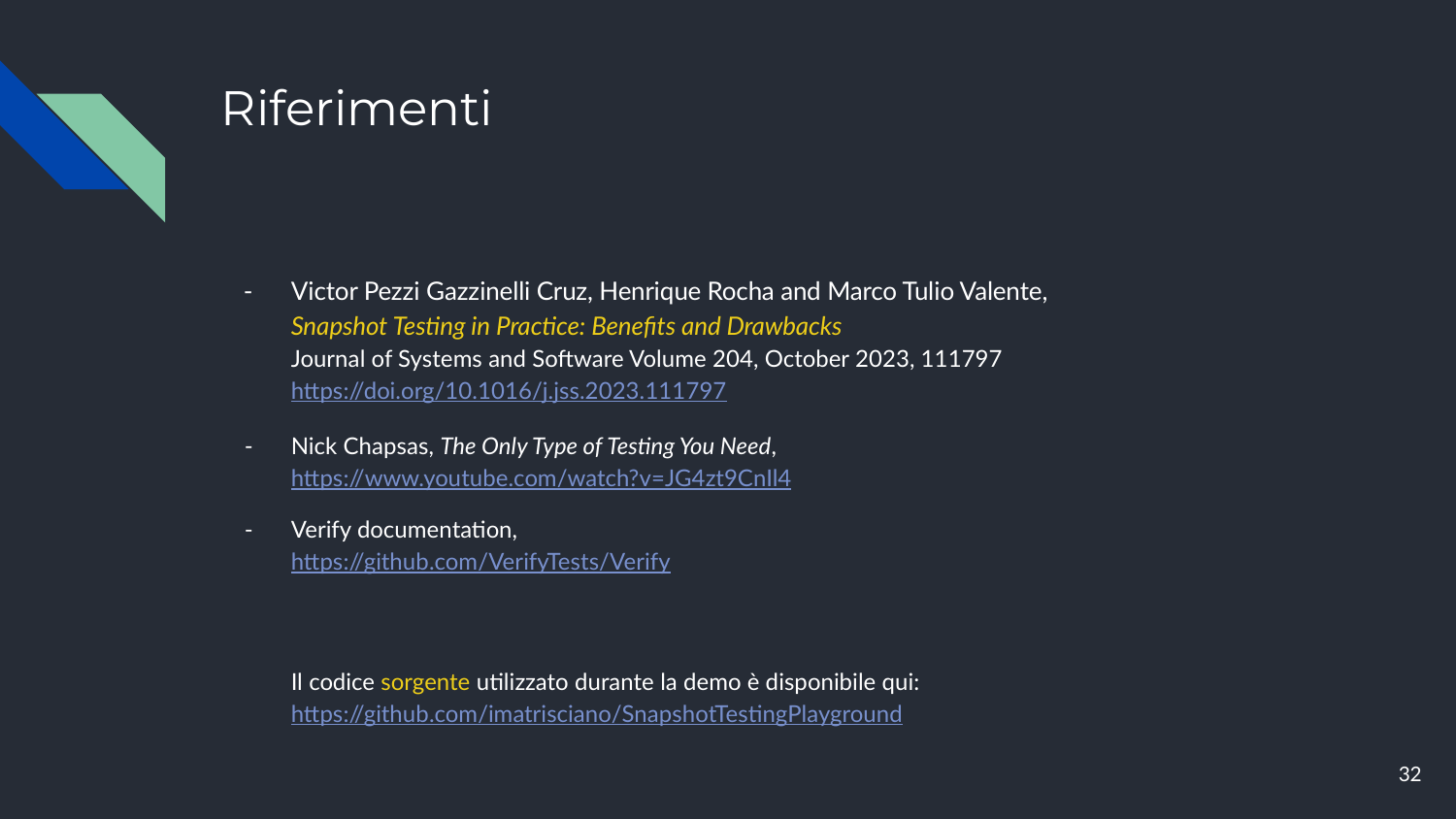

# Riferimenti
Victor Pezzi Gazzinelli Cruz, Henrique Rocha and Marco Tulio Valente,
Snapshot Testing in Practice: Benefits and Drawbacks
Journal of Systems and Software Volume 204, October 2023, 111797
https://doi.org/10.1016/j.jss.2023.111797
Nick Chapsas, The Only Type of Testing You Need,
https://www.youtube.com/watch?v=JG4zt9CnIl4
Verify documentation,
https://github.com/VerifyTests/Verify
Il codice sorgente utilizzato durante la demo è disponibile qui:
https://github.com/imatrisciano/SnapshotTestingPlayground
32